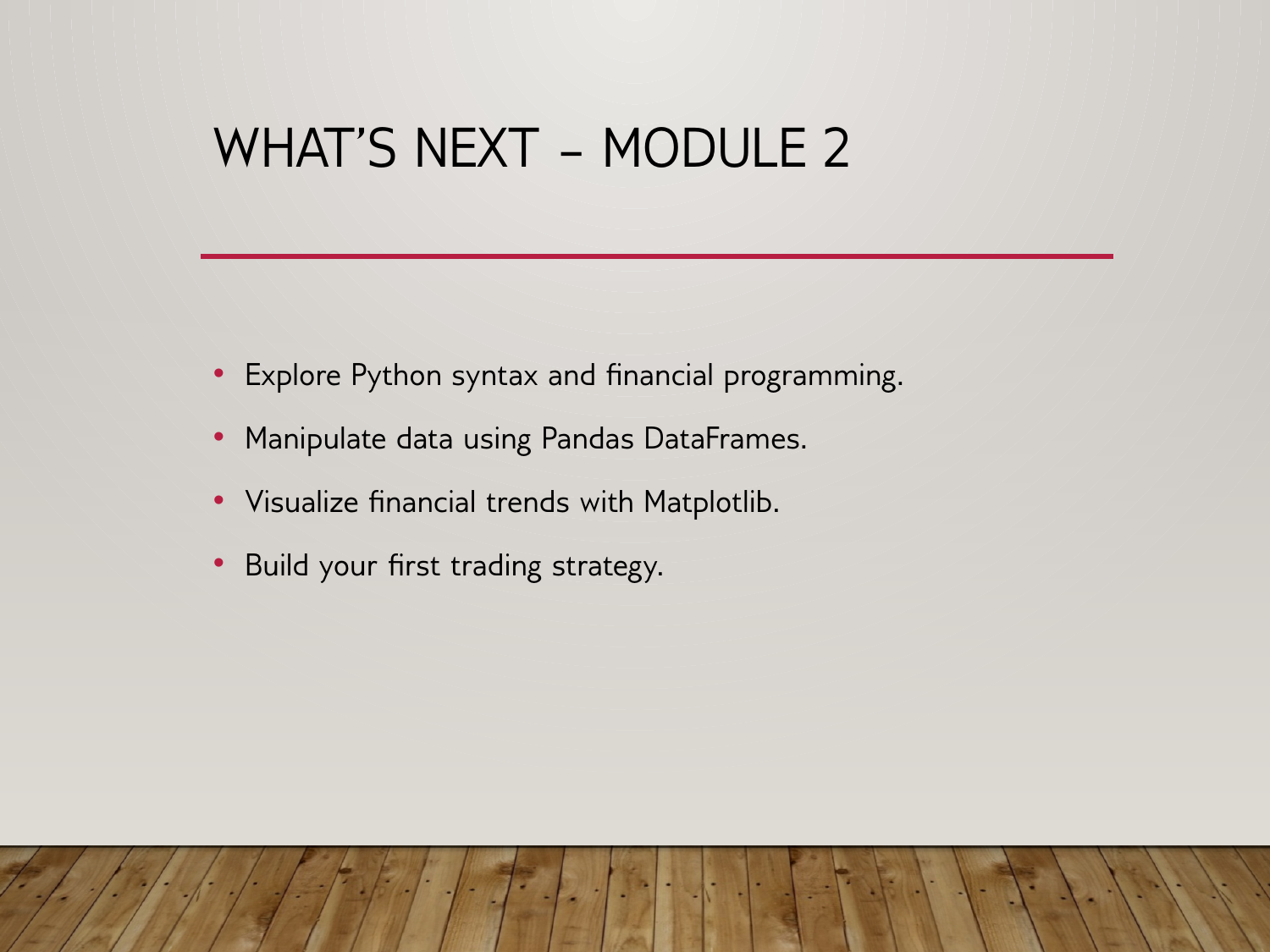

# What’s Next – Module 2

Explore Python syntax and financial programming.
Manipulate data using Pandas DataFrames.
Visualize financial trends with Matplotlib.
Build your first trading strategy.